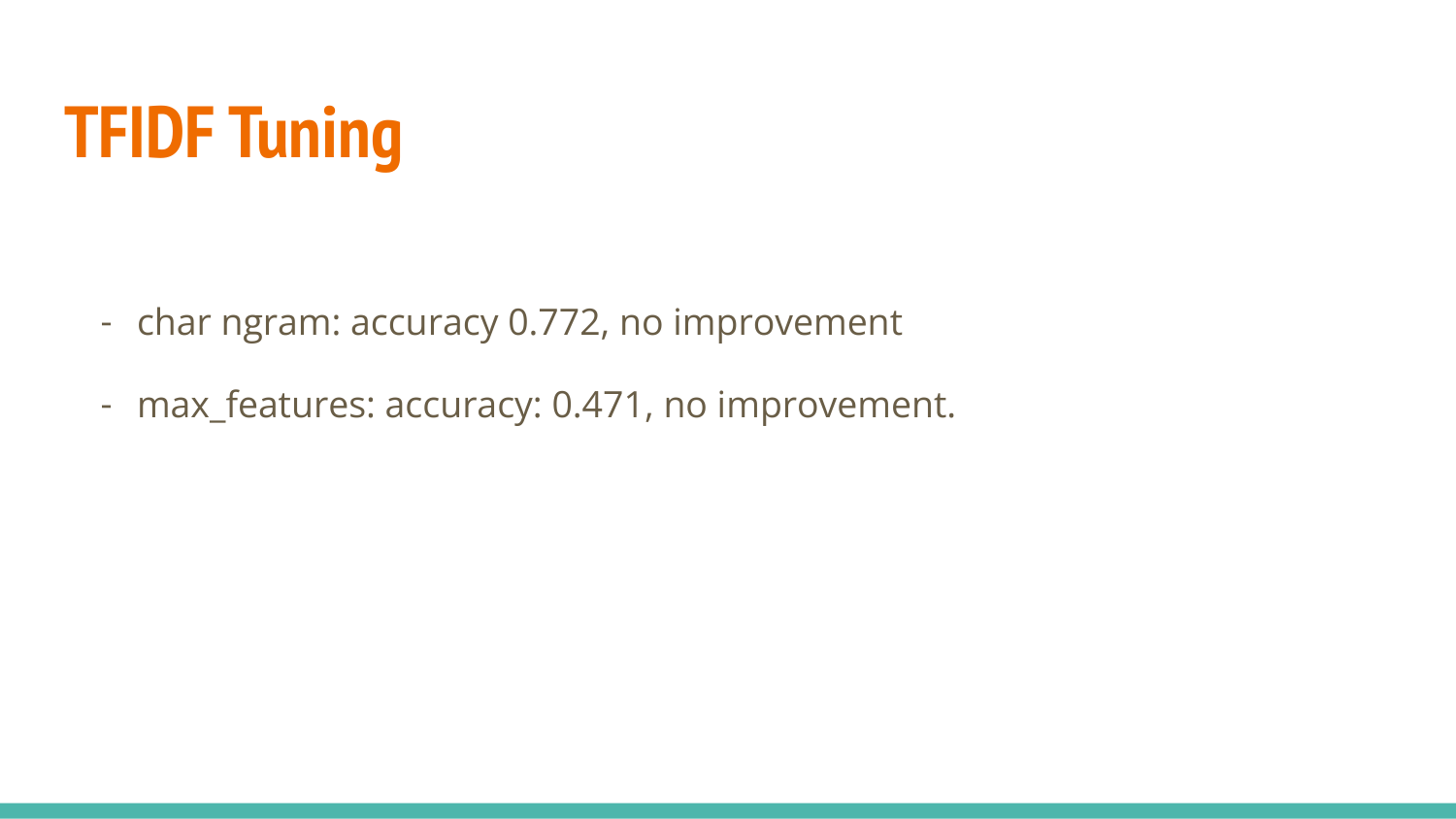

# TFIDF Tuning

char ngram: accuracy 0.772, no improvement
max_features: accuracy: 0.471, no improvement.